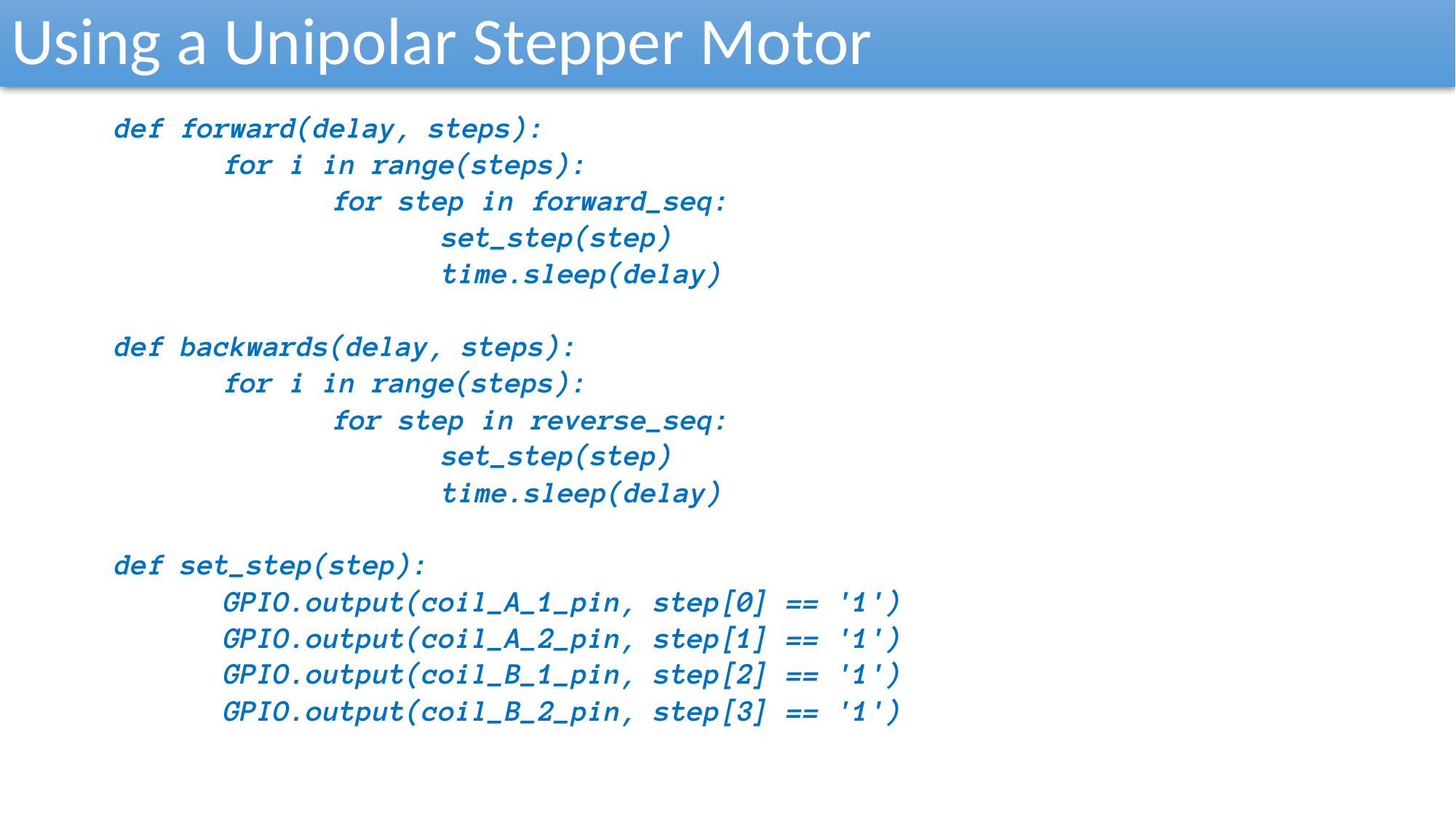

Using a Unipolar Stepper Motor
def forward(delay, steps):
	for i in range(steps):
		for step in forward_seq:
			set_step(step)
			time.sleep(delay)

def backwards(delay, steps):
	for i in range(steps):
		for step in reverse_seq:
			set_step(step)
			time.sleep(delay)

def set_step(step):
	GPIO.output(coil_A_1_pin, step[0] == '1')
	GPIO.output(coil_A_2_pin, step[1] == '1')
	GPIO.output(coil_B_1_pin, step[2] == '1')
	GPIO.output(coil_B_2_pin, step[3] == '1')